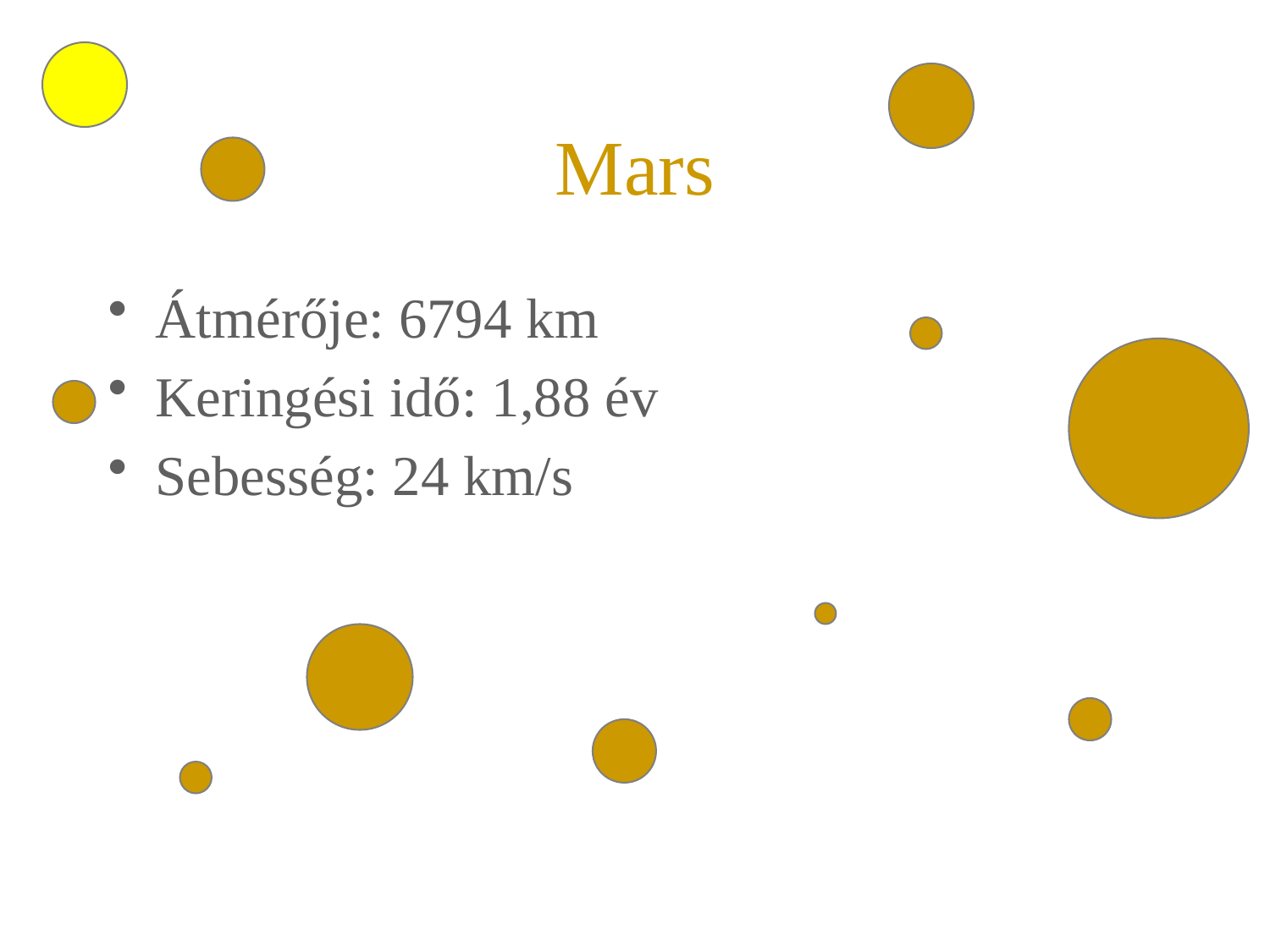

# Mars
Átmérője: 6794 km
Keringési idő: 1,88 év
Sebesség: 24 km/s